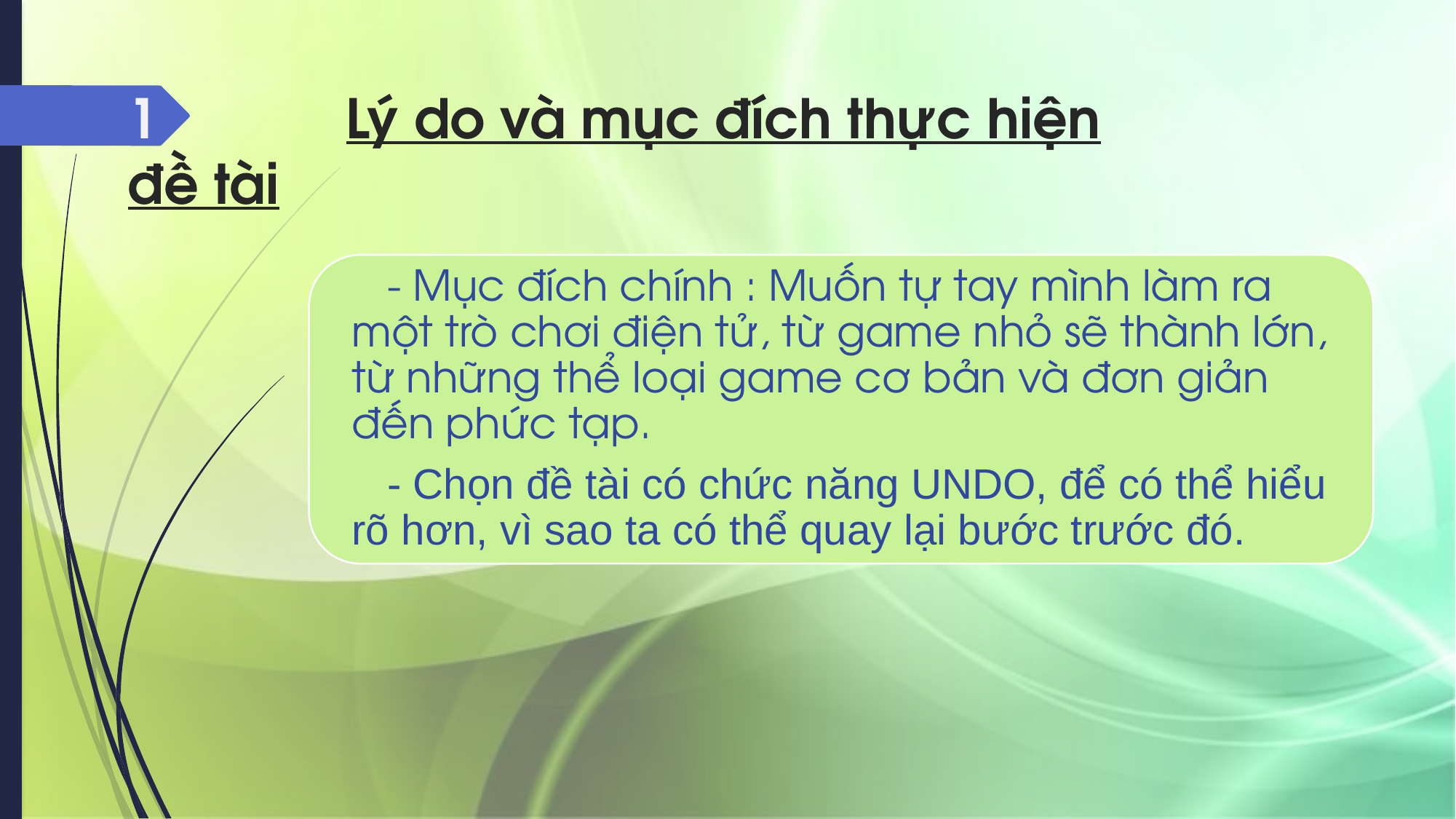

1 		Lý do và mục đích thực hiện đề tài
   - Mục đích chính : Muốn tự tay mình làm ra một trò chơi điện tử, từ game nhỏ sẽ thành lớn, từ những thể loại game cơ bản và đơn giản đến phức tạp.
   - Chọn đề tài có chức năng UNDO, để có thể hiểu rõ hơn, vì sao ta có thể quay lại bước trước đó.